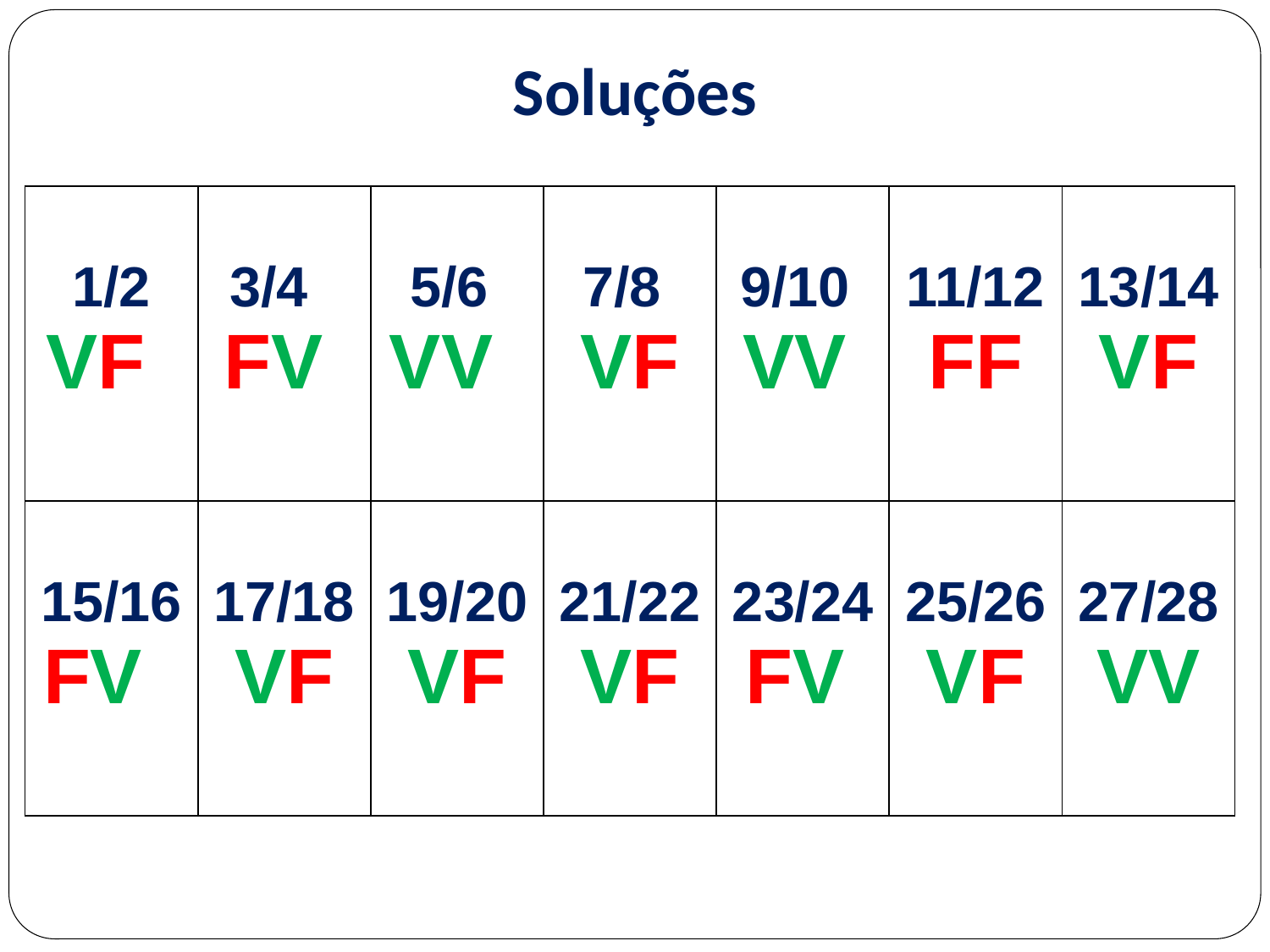

Soluções
| 1/2 VF | 3/4 FV | 5/6 VV | 7/8 VF | 9/10 VV | 11/12 FF | 13/14 VF |
| --- | --- | --- | --- | --- | --- | --- |
| 15/16 FV | 17/18 VF | 19/20 VF | 21/22 VF | 23/24 FV | 25/26 VF | 27/28 VV |